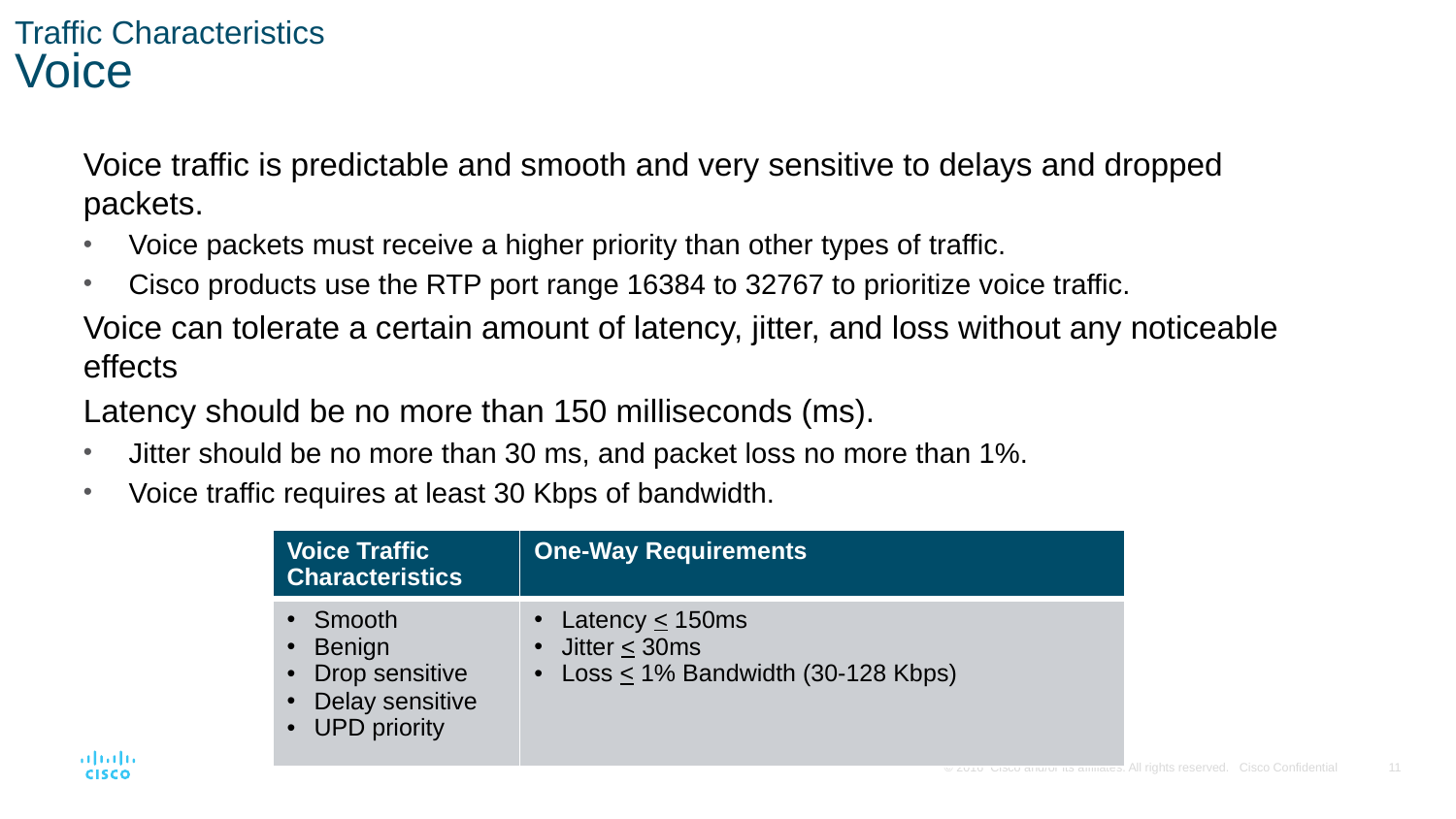

# Traffic Characteristics Voice
Voice traffic is predictable and smooth and very sensitive to delays and dropped packets.
Voice packets must receive a higher priority than other types of traffic.
Cisco products use the RTP port range 16384 to 32767 to prioritize voice traffic.
Voice can tolerate a certain amount of latency, jitter, and loss without any noticeable effects
Latency should be no more than 150 milliseconds (ms).
Jitter should be no more than 30 ms, and packet loss no more than 1%.
Voice traffic requires at least 30 Kbps of bandwidth.
| Voice Traffic Characteristics | One-Way Requirements |
| --- | --- |
| Smooth Benign Drop sensitive Delay sensitive UPD priority | Latency < 150ms Jitter < 30ms Loss < 1% Bandwidth (30-128 Kbps) |